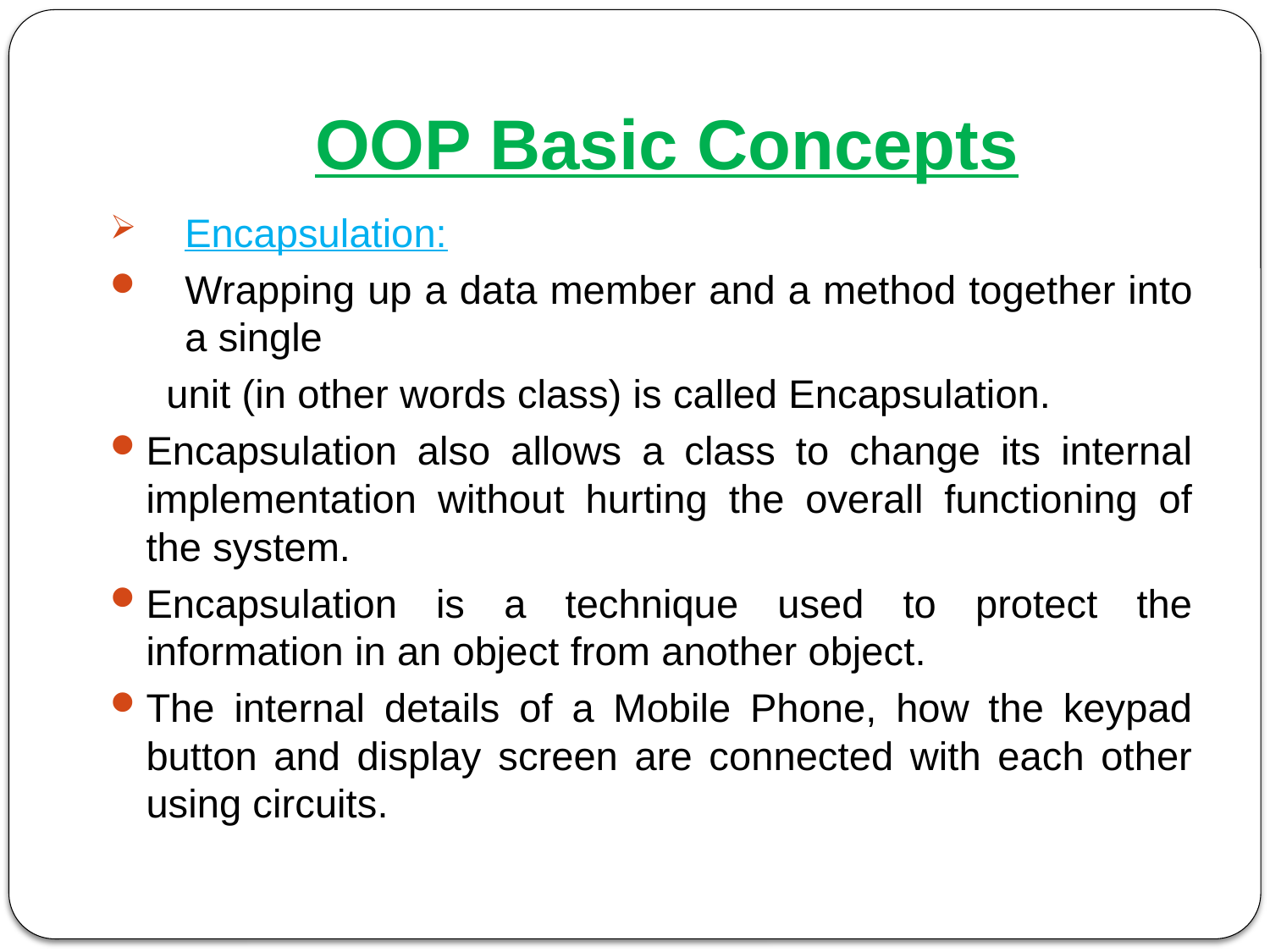

# OOP Basic Concepts
Encapsulation:
Wrapping up a data member and a method together into a single
     unit (in other words class) is called Encapsulation.
Encapsulation also allows a class to change its internal implementation without hurting the overall functioning of the system.
Encapsulation is a technique used to protect the information in an object from another object.
The internal details of a Mobile Phone, how the keypad button and display screen are connected with each other using circuits.